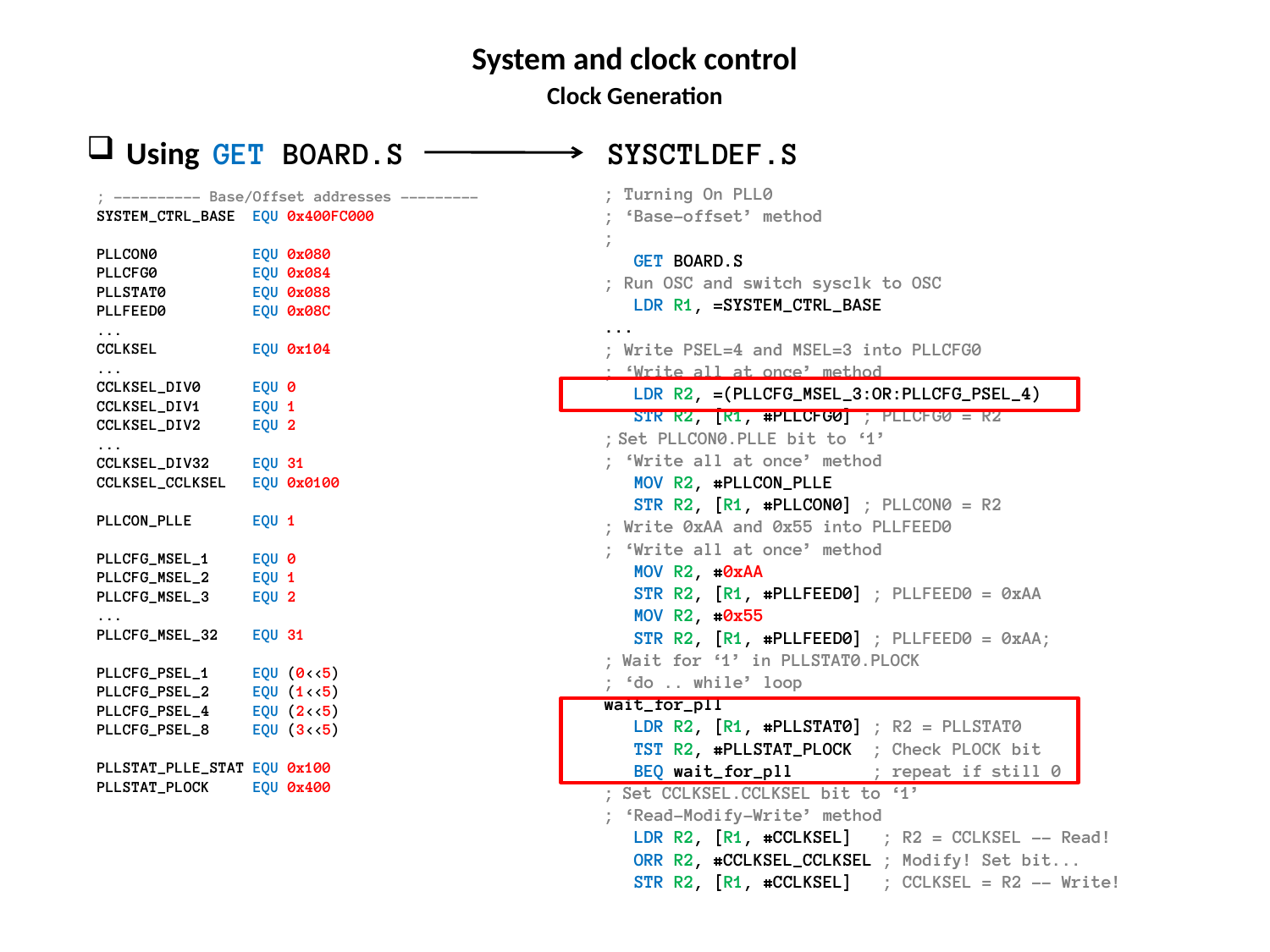

System and clock control
Clock Generation
Using  GET BOARD.S
SYSCTLDEF.S
; Turning On PLL0
; ‘Base-offset’ method
;
   GET BOARD.S
; Run OSC and switch sysclk to OSC
   LDR R1, =SYSTEM_CTRL_BASE
...
; Write PSEL=4 and MSEL=3 into PLLCFG0
; ‘Write all at once’ method
   LDR R2, =(PLLCFG_MSEL_3:OR:PLLCFG_PSEL_4)
   STR R2, [R1, #PLLCFG0] ; PLLCFG0 = R2
; Set PLLCON0.PLLE bit to ‘1’
; ‘Write all at once’ method
   MOV R2, #PLLCON_PLLE
   STR R2, [R1, #PLLCON0] ; PLLCON0 = R2
; Write 0xAA and 0x55 into PLLFEED0
; ‘Write all at once’ method
   MOV R2, #0xAA
   STR R2, [R1, #PLLFEED0] ; PLLFEED0 = 0xAA
   MOV R2, #0x55
   STR R2, [R1, #PLLFEED0] ; PLLFEED0 = 0xAA;
;  Wait for ‘1’ in PLLSTAT0.PLOCK
; ‘do .. while’ loop
wait_for_pll
   LDR R2, [R1, #PLLSTAT0] ; R2 = PLLSTAT0
   TST R2, #PLLSTAT_PLOCK  ; Check PLOCK bit
   BEQ wait_for_pll        ; repeat if still 0
;  Set CCLKSEL.CCLKSEL bit to ‘1’
; ‘Read-Modify-Write’ method
   LDR R2, [R1, #CCLKSEL]   ; R2 = CCLKSEL –- Read!
   ORR R2, #CCLKSEL_CCLKSEL ; Modify! Set bit...
   STR R2, [R1, #CCLKSEL]   ; CCLKSEL = R2 –- Write!
; ---------- Base/Offset addresses ---------
SYSTEM_CTRL_BASE  EQU 0x400FC000

PLLCON0           EQU 0x080
PLLCFG0           EQU 0x084
PLLSTAT0          EQU 0x088
PLLFEED0          EQU 0x08C
...
CCLKSEL           EQU 0x104
...
CCLKSEL_DIV0      EQU 0
CCLKSEL_DIV1      EQU 1
CCLKSEL_DIV2      EQU 2
...
CCLKSEL_DIV32     EQU 31
CCLKSEL_CCLKSEL   EQU 0x0100

PLLCON_PLLE       EQU 1

PLLCFG_MSEL_1     EQU 0
PLLCFG_MSEL_2     EQU 1
PLLCFG_MSEL_3     EQU 2
...
PLLCFG_MSEL_32    EQU 31

PLLCFG_PSEL_1     EQU (0<<5)
PLLCFG_PSEL_2     EQU (1<<5)
PLLCFG_PSEL_4     EQU (2<<5)
PLLCFG_PSEL_8     EQU (3<<5)

PLLSTAT_PLLE_STAT EQU 0x100
PLLSTAT_PLOCK     EQU 0x400